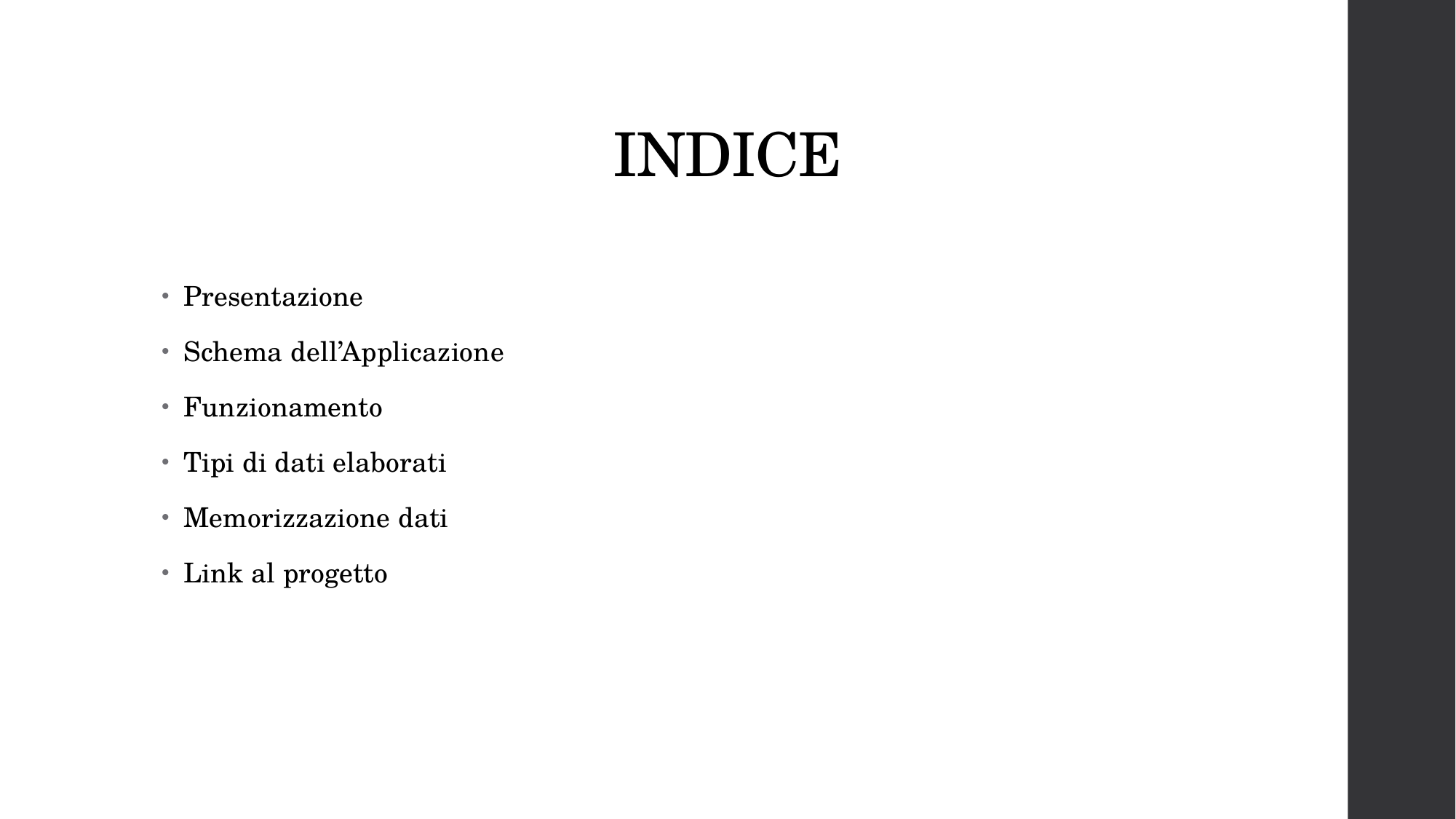

# INDICE

Presentazione
Schema dell’Applicazione
Funzionamento
Tipi di dati elaborati
Memorizzazione dati
Link al progetto